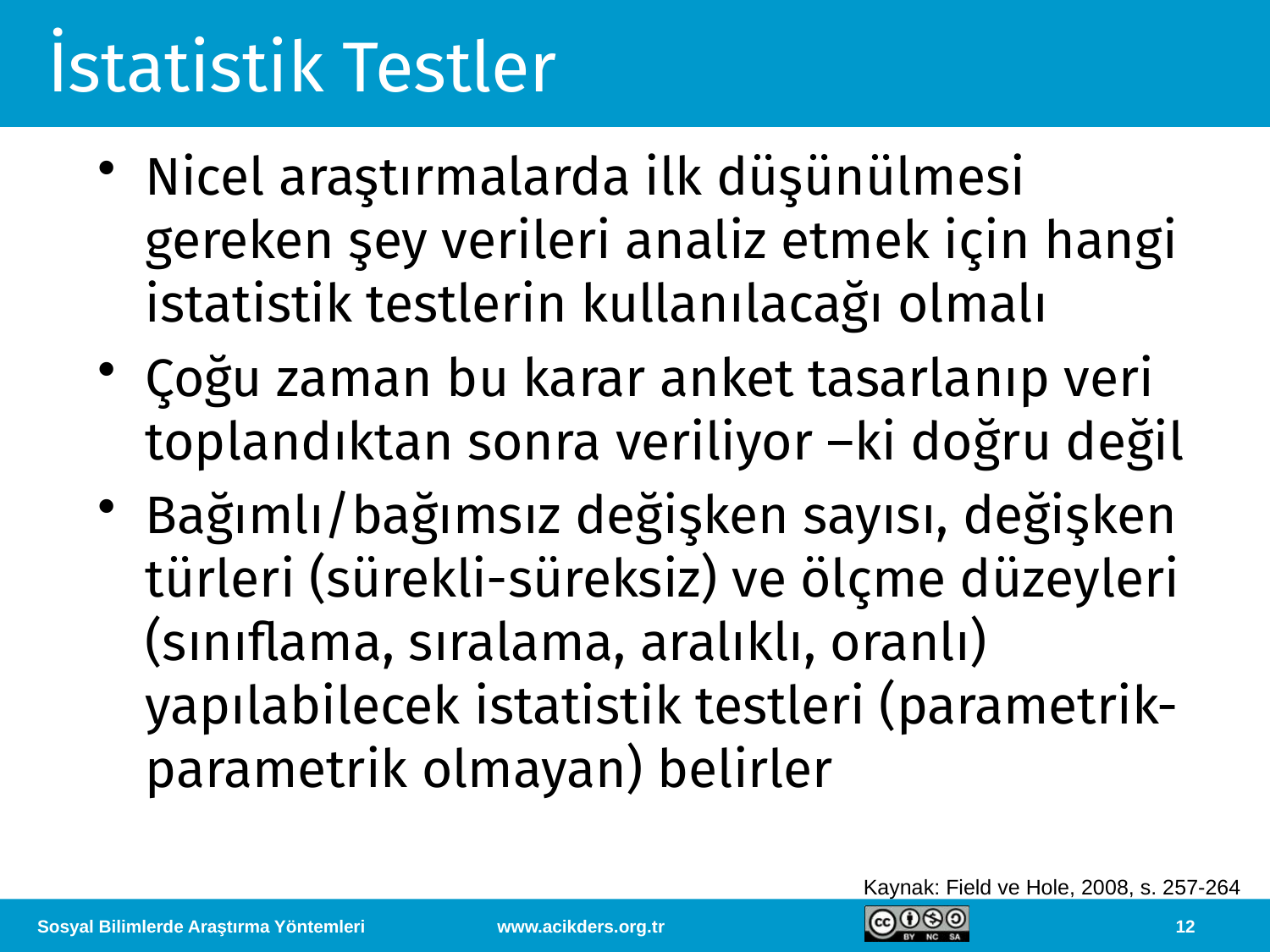

# İstatistik Testler
Nicel araştırmalarda ilk düşünülmesi gereken şey verileri analiz etmek için hangi istatistik testlerin kullanılacağı olmalı
Çoğu zaman bu karar anket tasarlanıp veri toplandıktan sonra veriliyor –ki doğru değil
Bağımlı/bağımsız değişken sayısı, değişken türleri (sürekli-süreksiz) ve ölçme düzeyleri (sınıflama, sıralama, aralıklı, oranlı) yapılabilecek istatistik testleri (parametrik-parametrik olmayan) belirler

Kaynak: Field ve Hole, 2008, s. 257-264